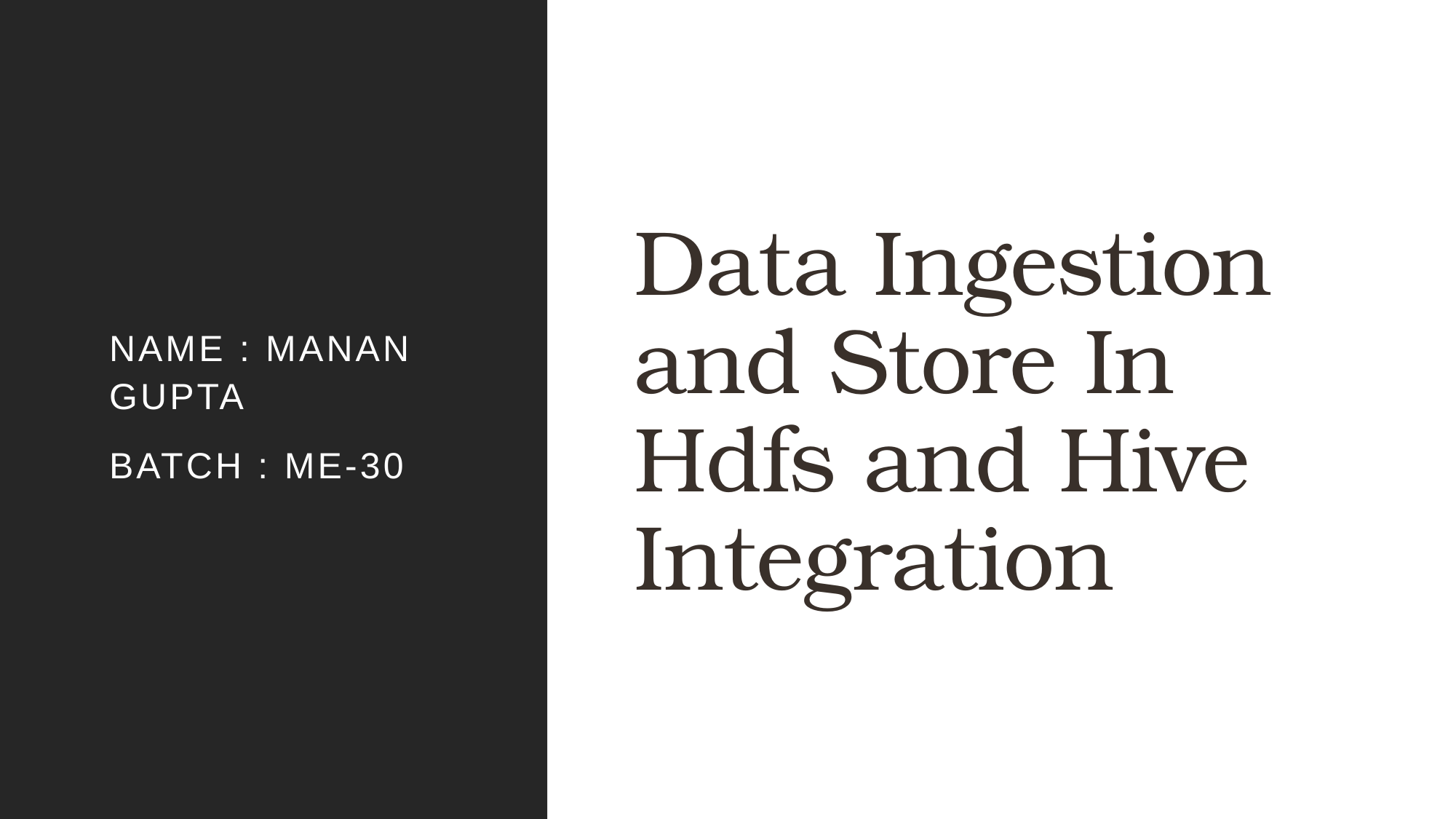

# Data Ingestion and Store In Hdfs and Hive Integration
Name : Manan Gupta
Batch : me-30